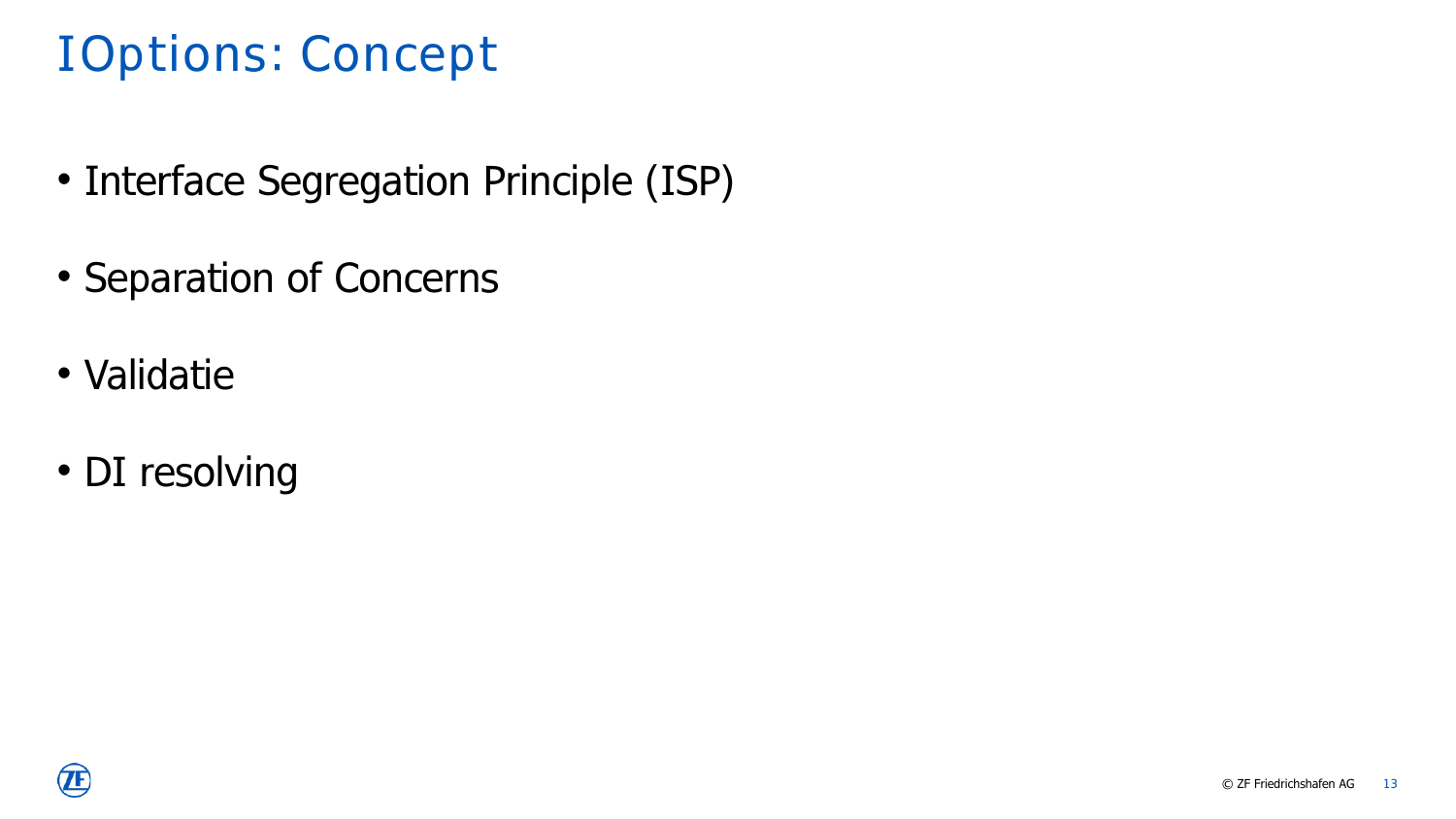

# IOptions: Concept
Interface Segregation Principle (ISP)
Separation of Concerns
Validatie
DI resolving

13